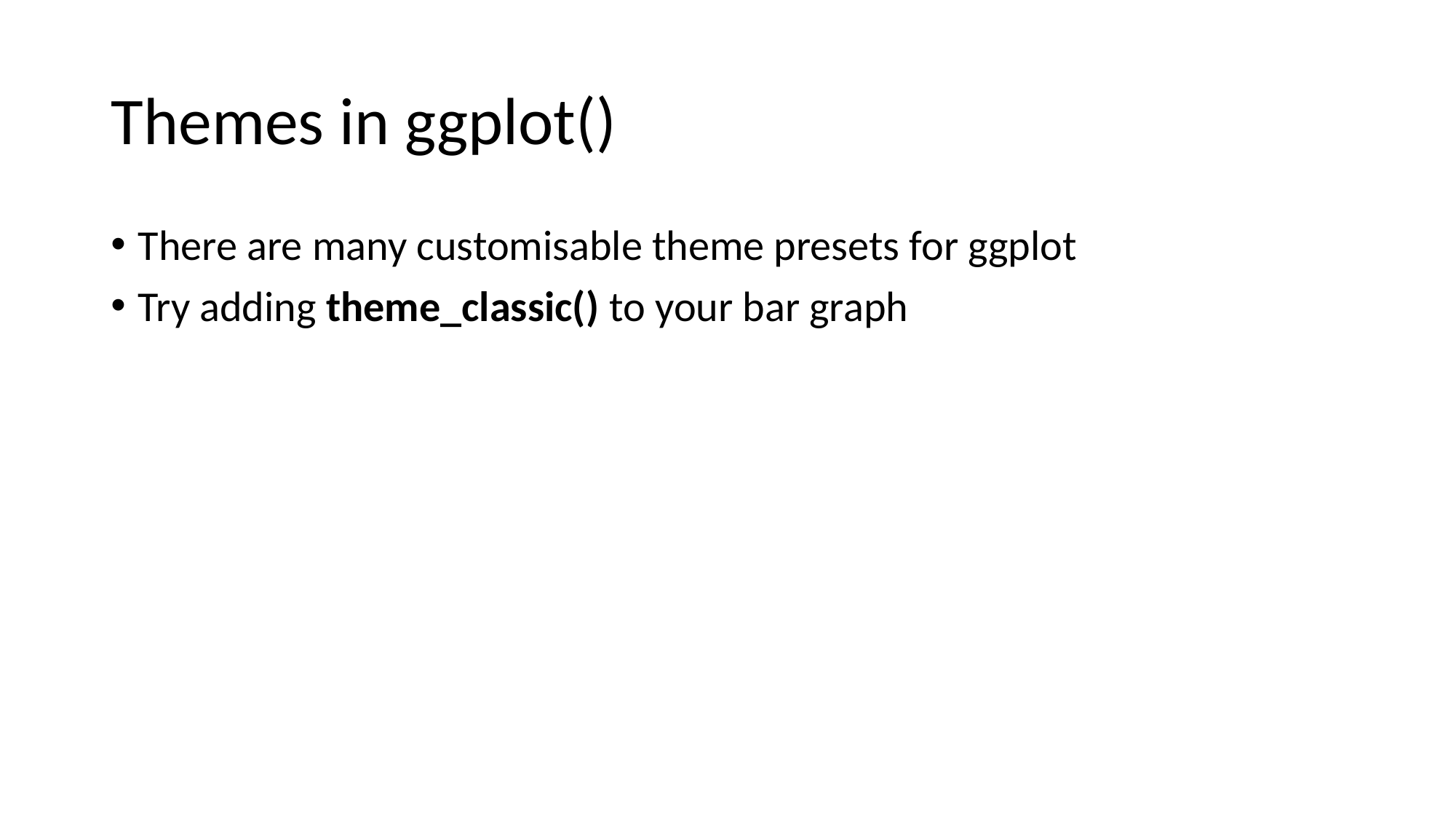

# Themes in ggplot()
There are many customisable theme presets for ggplot
Try adding theme_classic() to your bar graph